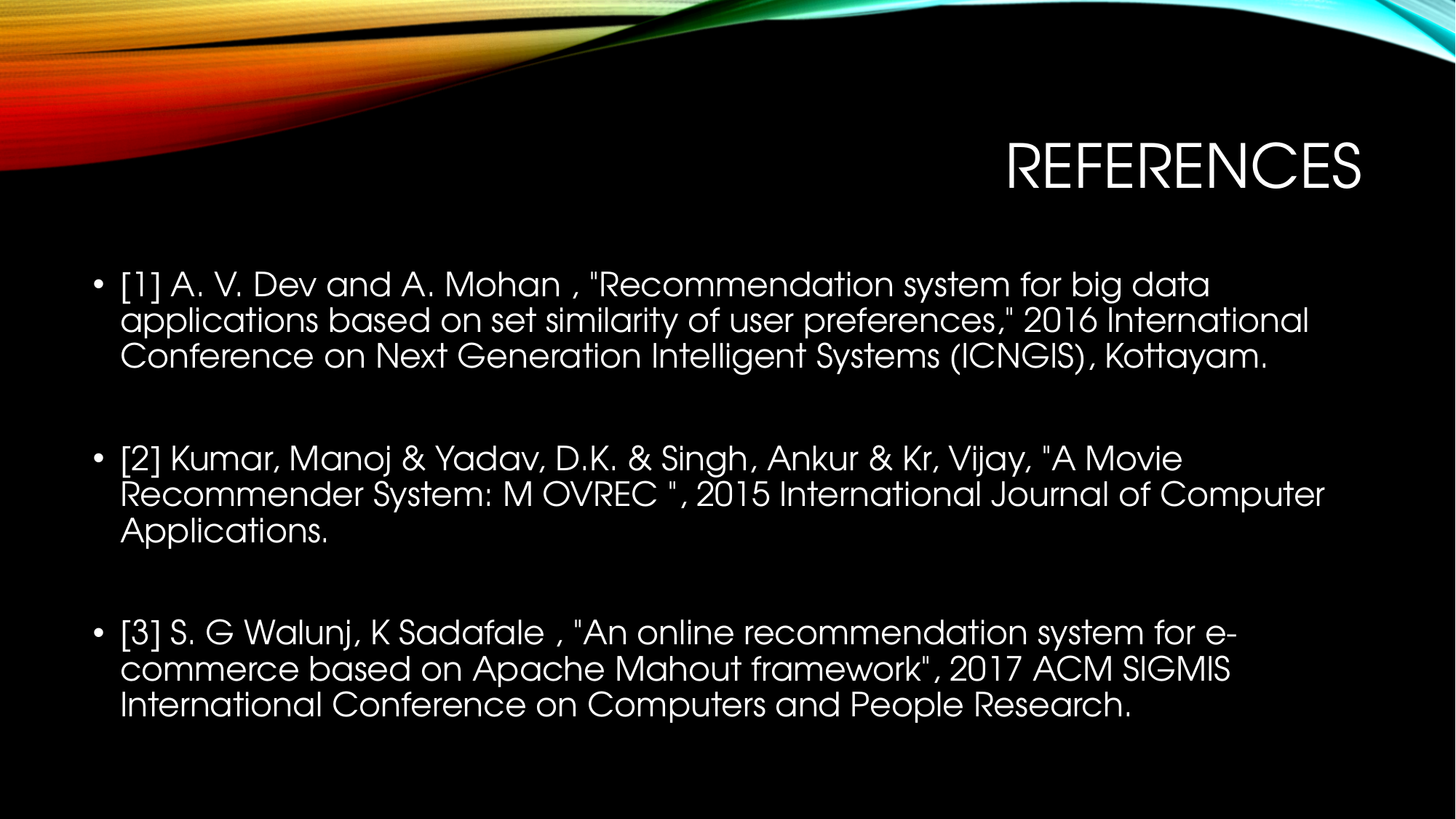

# REFERENCES
[1] A. V. Dev and A. Mohan , "Recommendation system for big data applications based on set similarity of user preferences," 2016 International Conference on Next Generation Intelligent Systems (ICNGIS), Kottayam.

[2] Kumar, Manoj & Yadav, D.K. & Singh, Ankur & Kr, Vijay, "A Movie Recommender System: M OVREC ", 2015 International Journal of Computer Applications.

[3] S. G Walunj, K Sadafale , "An online recommendation system for e-commerce based on Apache Mahout framework", 2017 ACM SIGMIS International Conference on Computers and People Research.